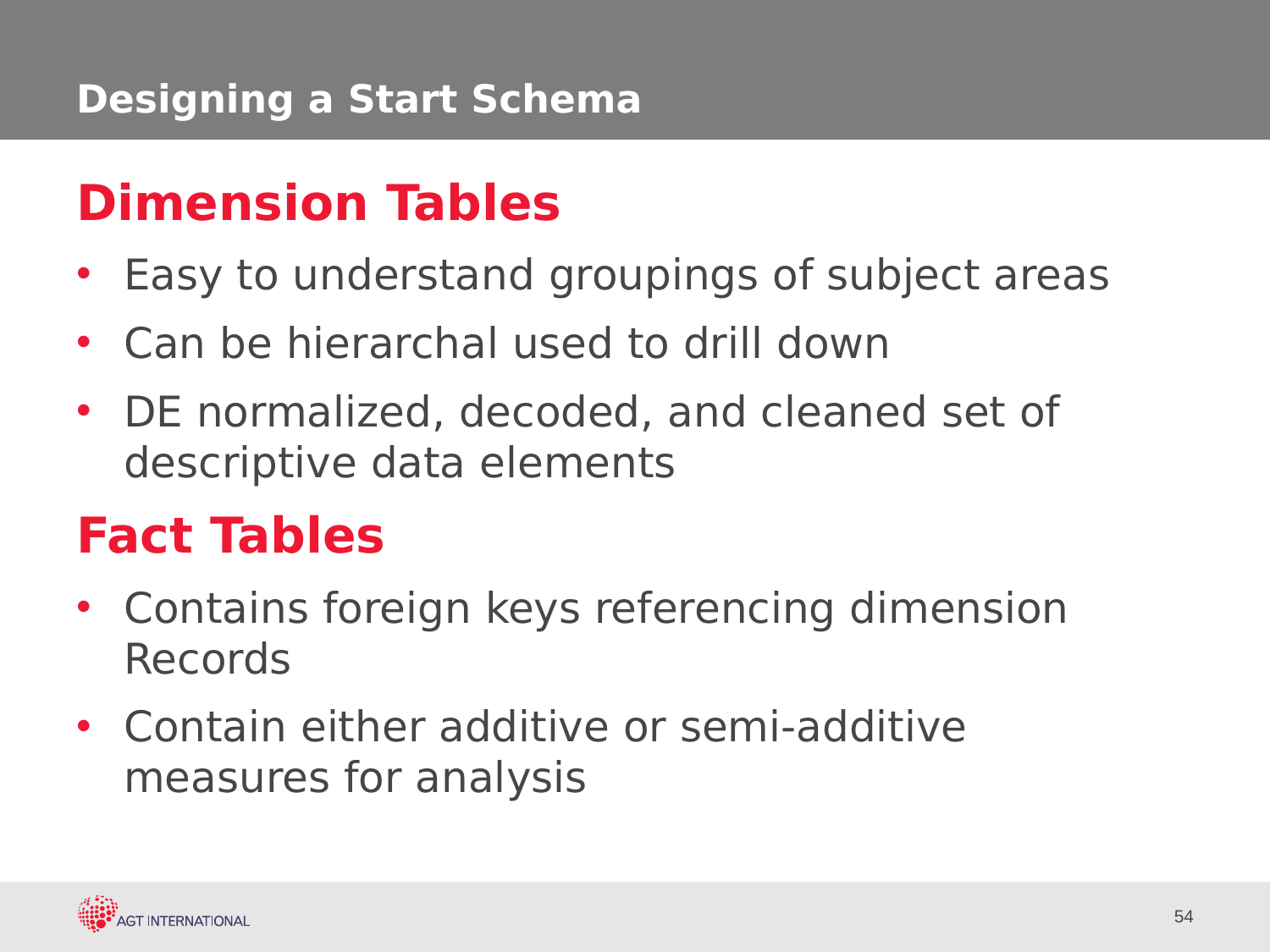

# Designing a Start Schema
Dimension Tables
Easy to understand groupings of subject areas
Can be hierarchal used to drill down
DE normalized, decoded, and cleaned set of descriptive data elements
Fact Tables
Contains foreign keys referencing dimension Records
Contain either additive or semi-additive measures for analysis